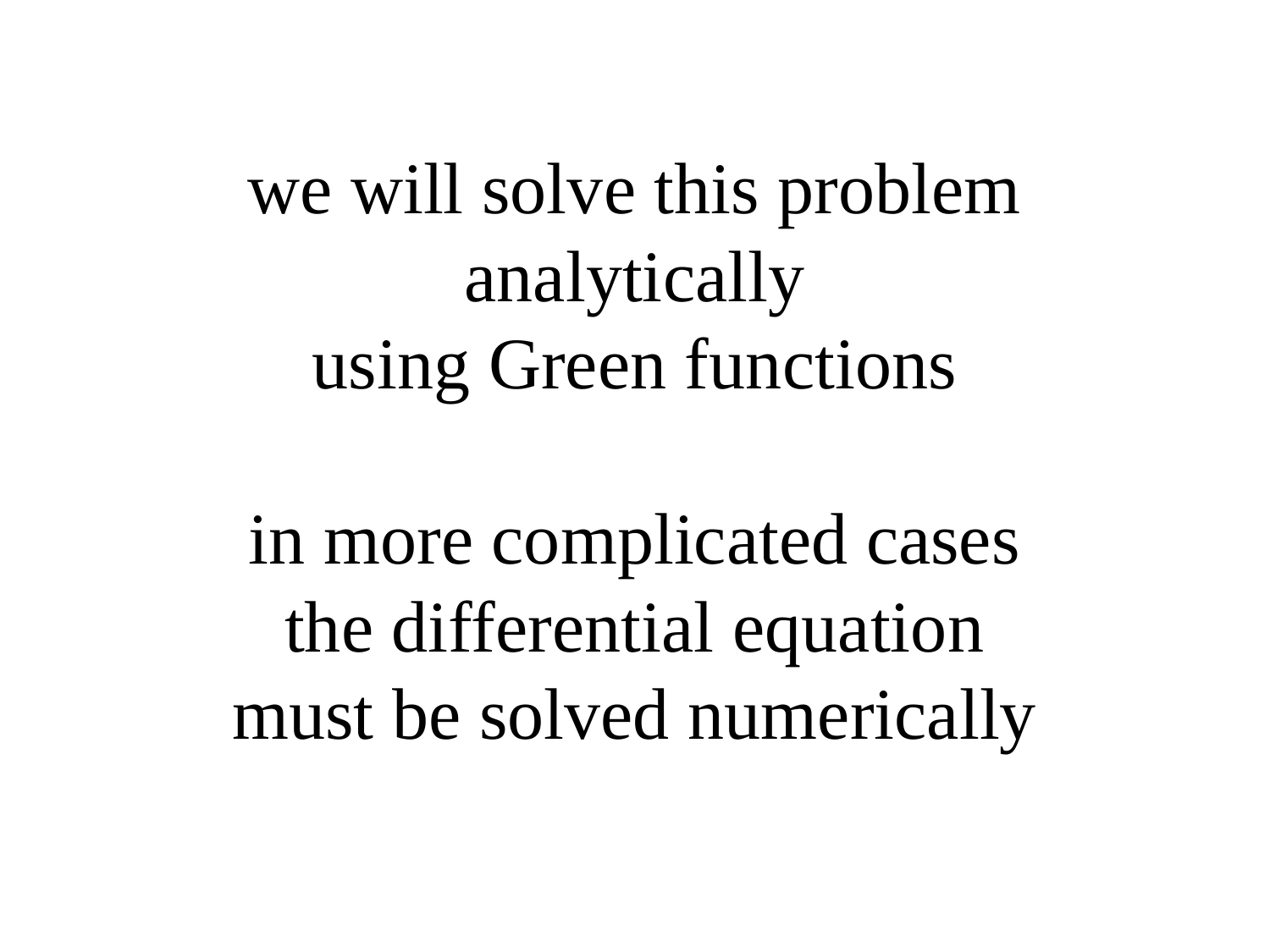

# we will solve this problem analytically using Green functions in more complicated cases the differential equation must be solved numerically